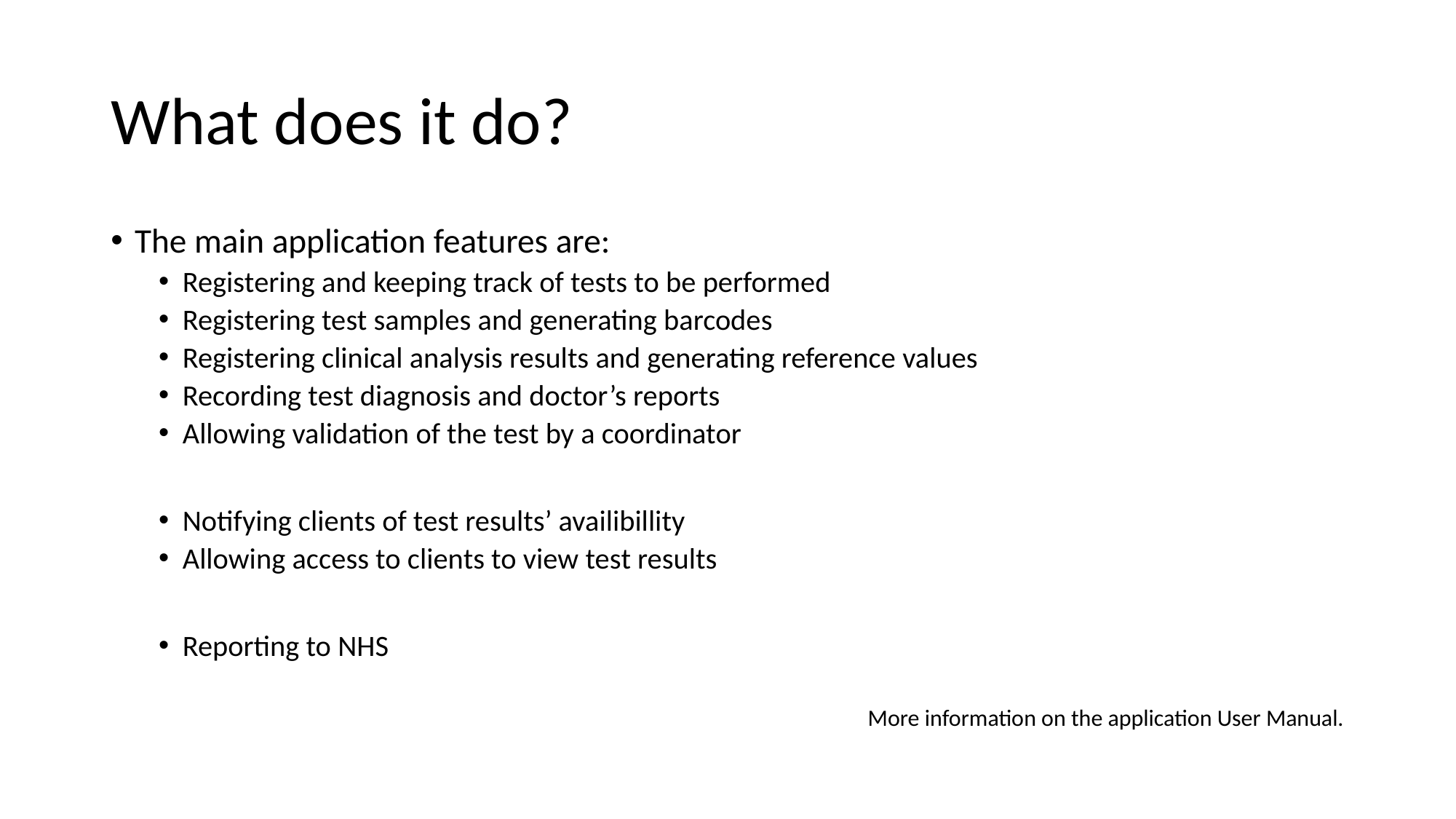

# What does it do?
The main application features are:
Registering and keeping track of tests to be performed
Registering test samples and generating barcodes
Registering clinical analysis results and generating reference values
Recording test diagnosis and doctor’s reports
Allowing validation of the test by a coordinator

Notifying clients of test results’ availibillity
Allowing access to clients to view test results

Reporting to NHS

More information on the application User Manual.